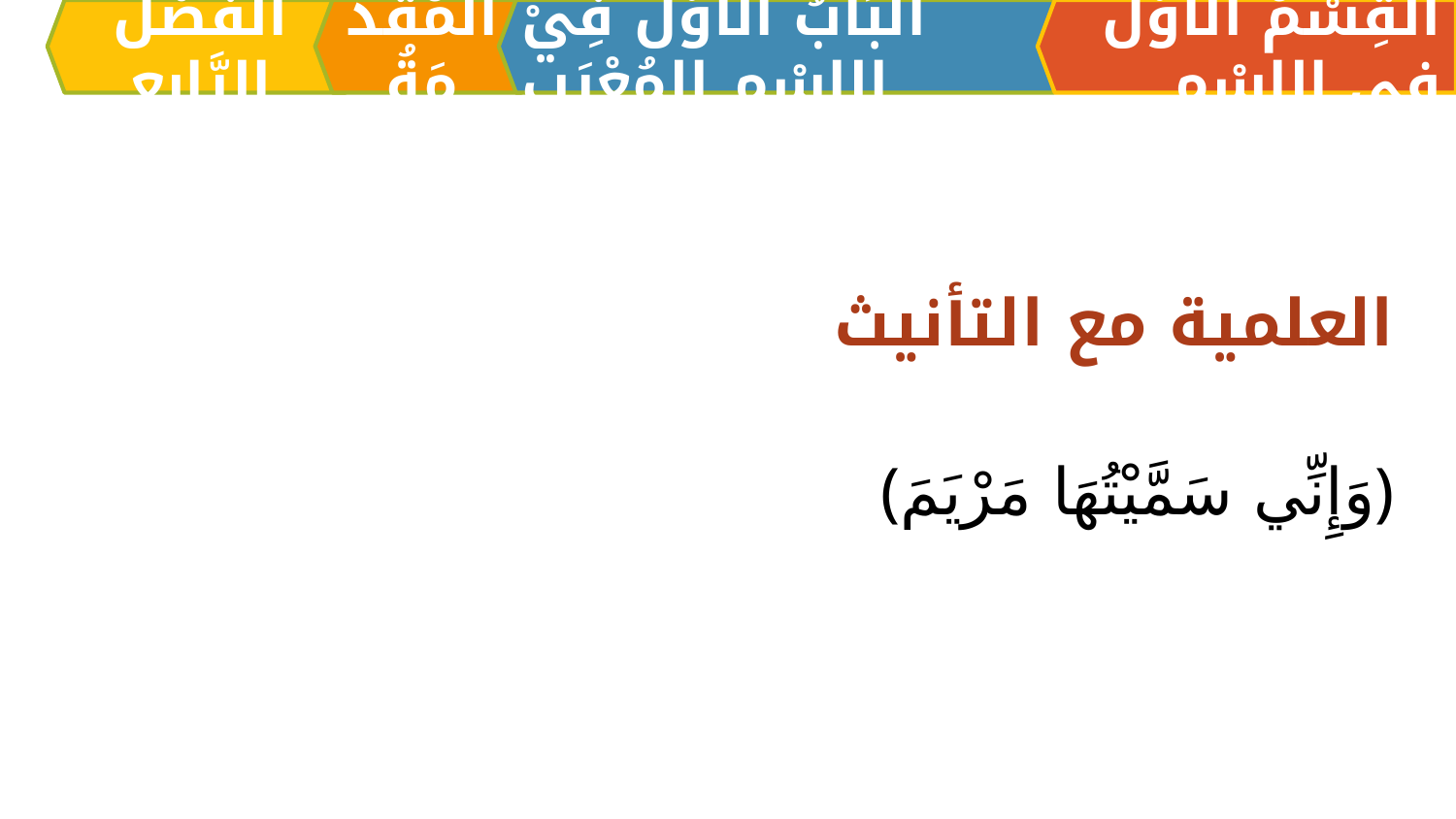

اَلْفَصْلُ الرَّابِعِ
الْمُقَدِّمَةُ
اَلبَابُ الْأَوَّلُ فِيْ الِاسْمِ المُعْرَبِ
القِسْمُ الْأَوَّلُ فِي الِاسْمِ
العلمية مع التأنيث
﴿وَإِنِّي سَمَّيْتُهَا مَرْيَمَ﴾